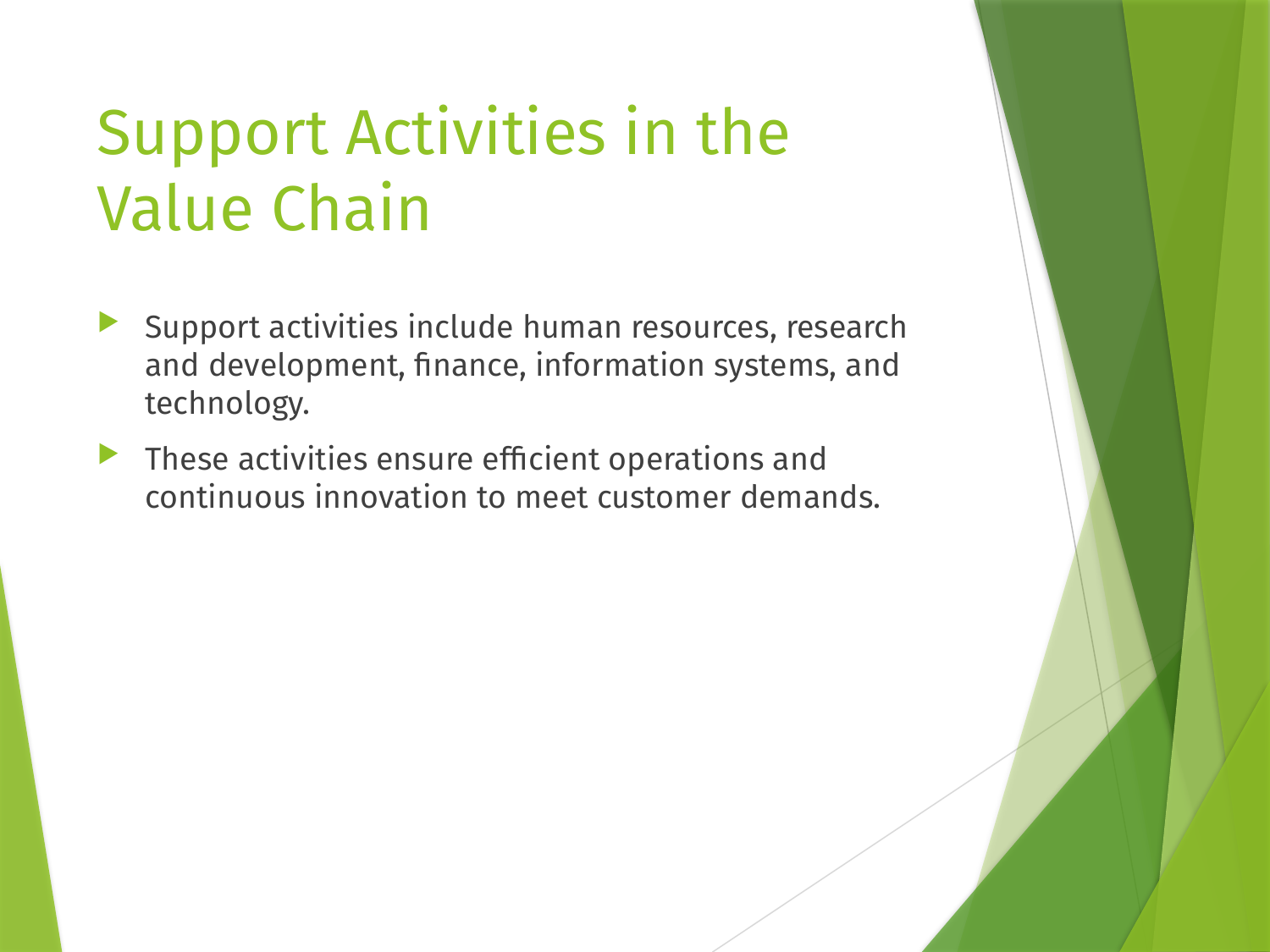

# Support Activities in the Value Chain
Support activities include human resources, research and development, finance, information systems, and technology.
These activities ensure efficient operations and continuous innovation to meet customer demands.